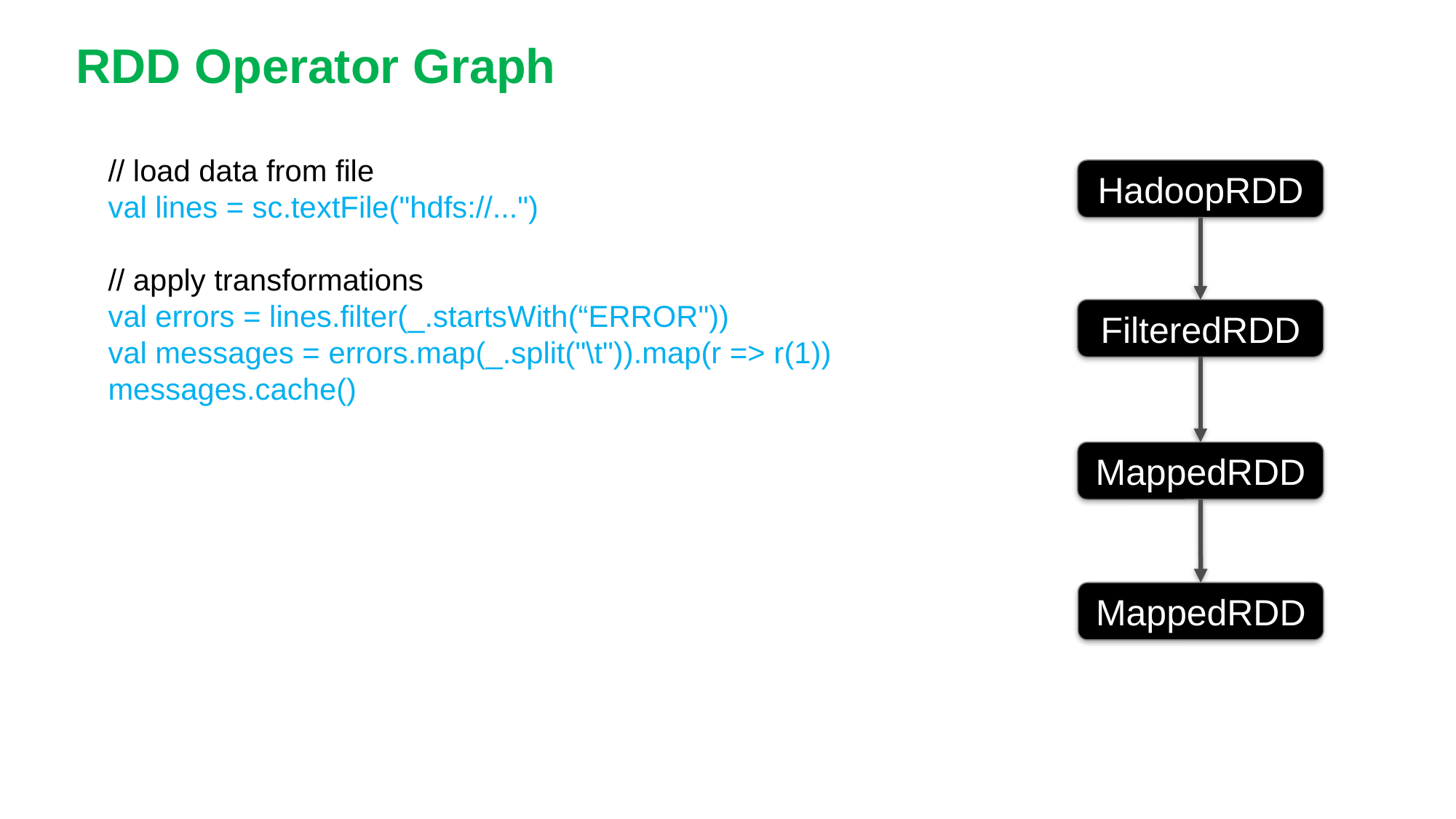

# RDD Operator Graph
// load data from file
val lines = sc.textFile("hdfs://...")

// apply transformations
val errors = lines.filter(_.startsWith(“ERROR"))
val messages = errors.map(_.split("\t")).map(r => r(1))
messages.cache()

HadoopRDD
FilteredRDD
MappedRDD
MappedRDD